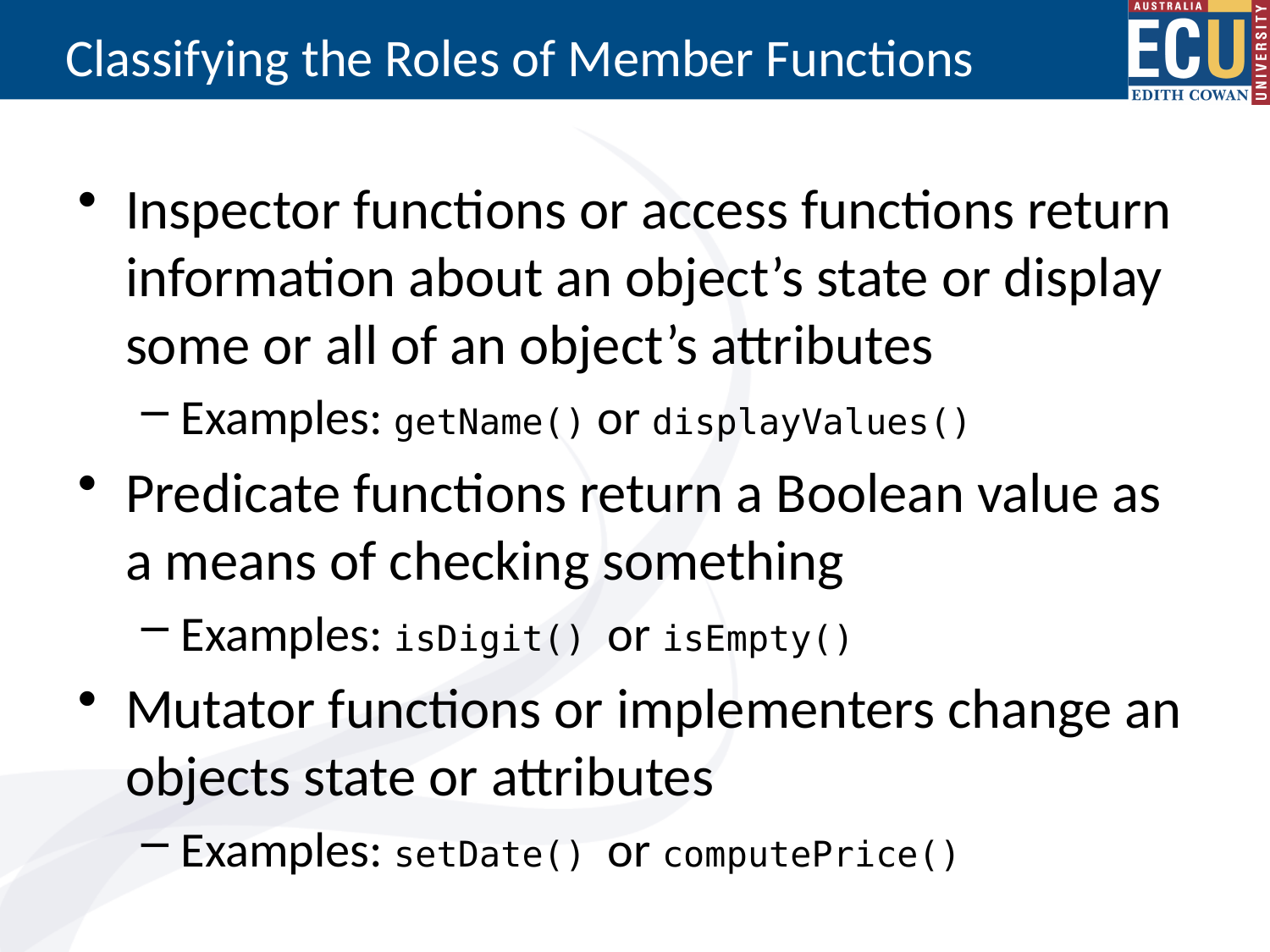

# Classifying the Roles of Member Functions
Inspector functions or access functions return information about an object’s state or display some or all of an object’s attributes
Examples: getName() or displayValues()
Predicate functions return a Boolean value as a means of checking something
Examples: isDigit() or isEmpty()
Mutator functions or implementers change an objects state or attributes
Examples: setDate() or computePrice()